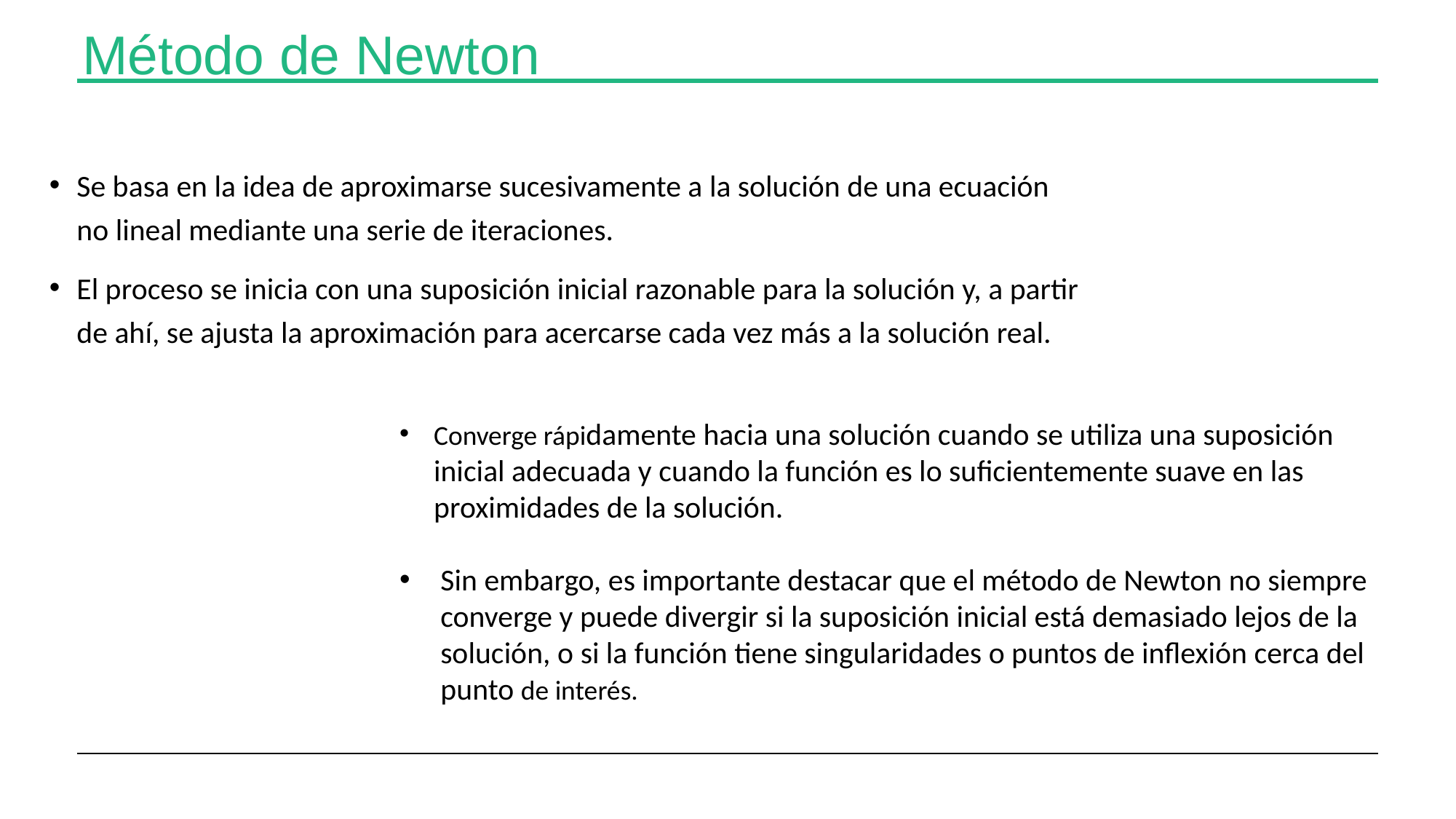

# Método de Newton
Se basa en la idea de aproximarse sucesivamente a la solución de una ecuación no lineal mediante una serie de iteraciones.
El proceso se inicia con una suposición inicial razonable para la solución y, a partir de ahí, se ajusta la aproximación para acercarse cada vez más a la solución real.
Converge rápidamente hacia una solución cuando se utiliza una suposición inicial adecuada y cuando la función es lo suficientemente suave en las proximidades de la solución.

Sin embargo, es importante destacar que el método de Newton no siempre converge y puede divergir si la suposición inicial está demasiado lejos de la solución, o si la función tiene singularidades o puntos de inflexión cerca del punto de interés.